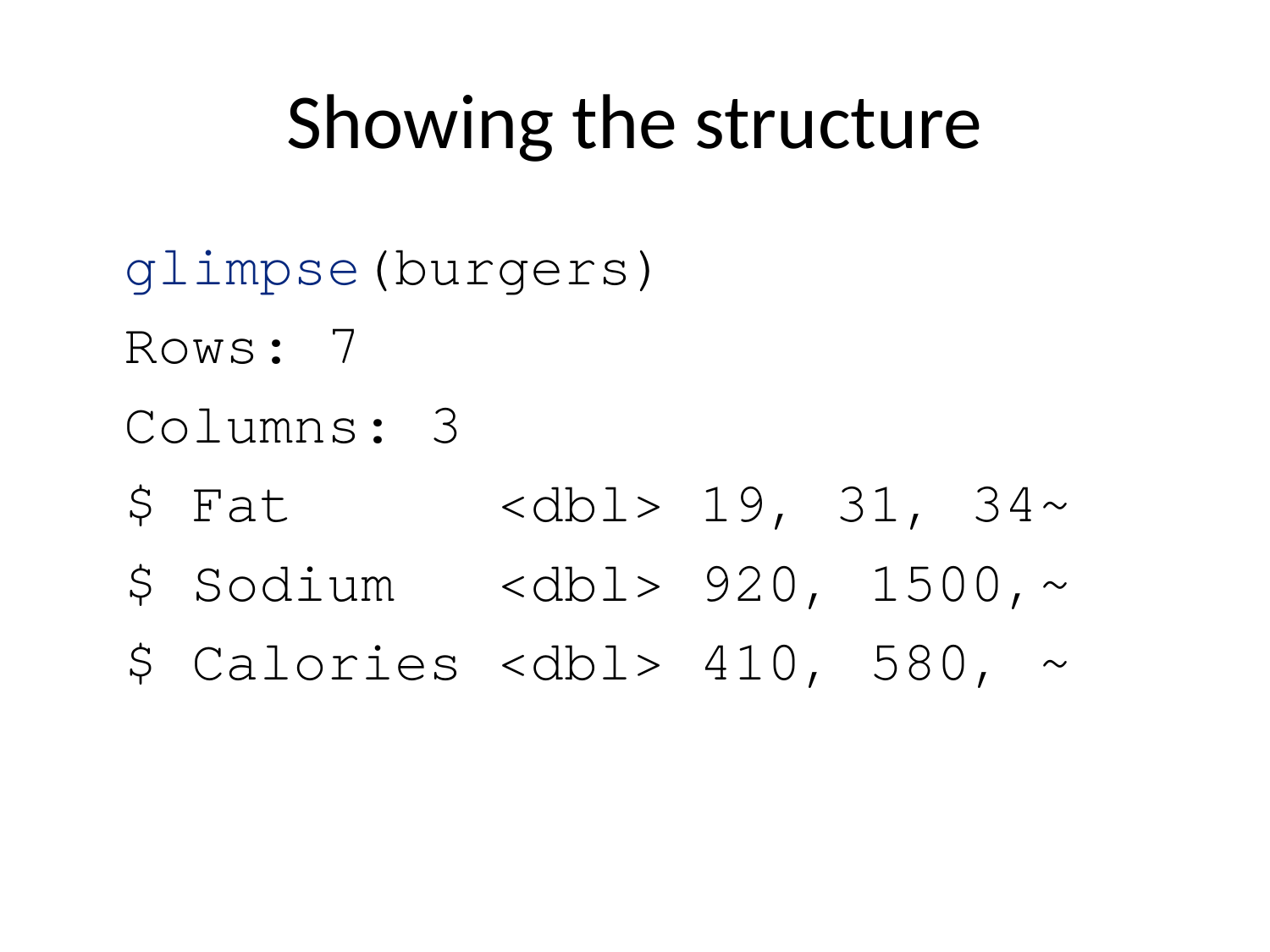

# Showing the structure
glimpse(burgers)
Rows: 7
Columns: 3
$ Fat      <dbl> 19, 31, 34~
$ Sodium   <dbl> 920, 1500,~
$ Calories <dbl> 410, 580, ~